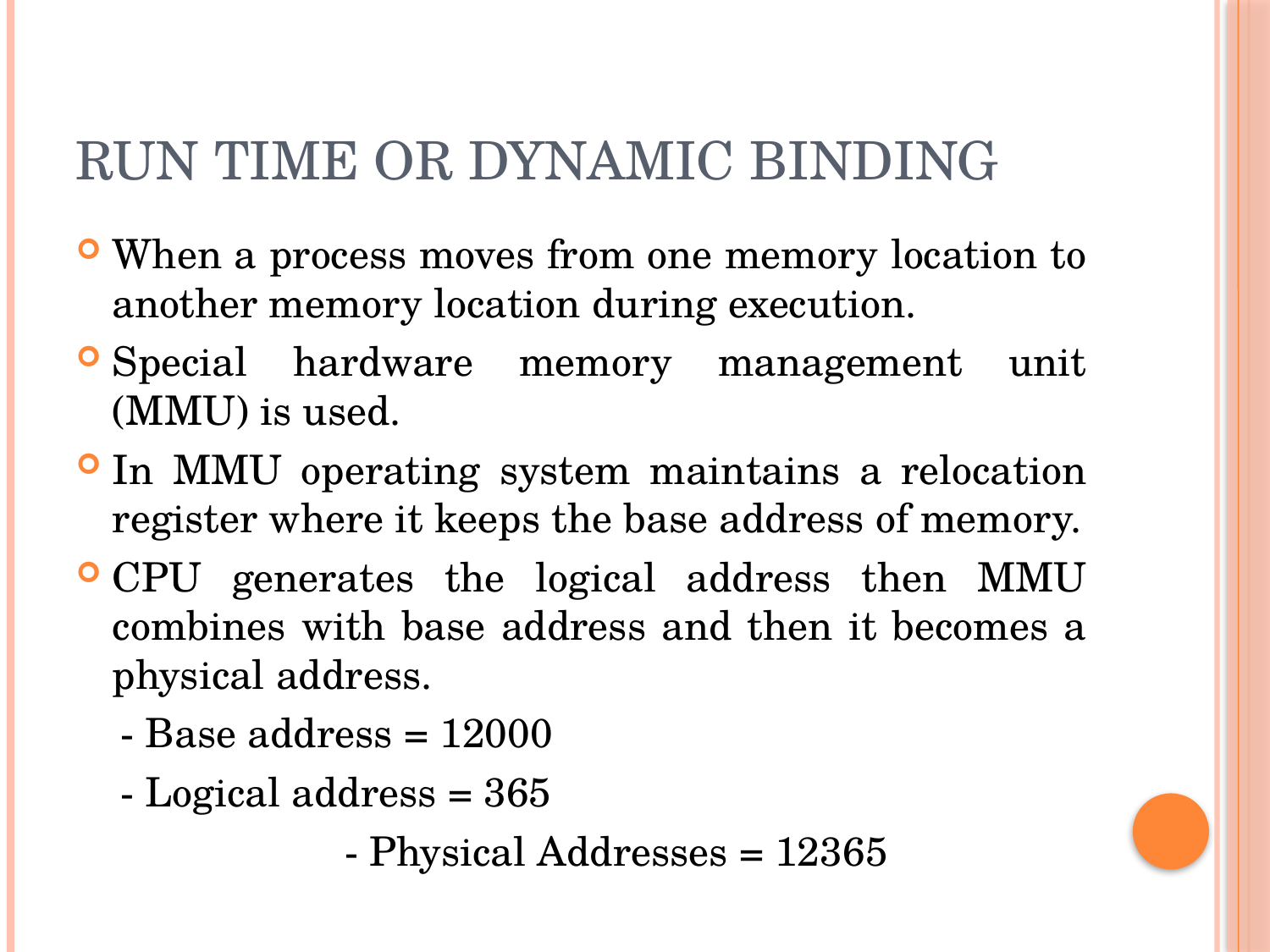

# RUN TIME or DYNAMIC BINDING
When a process moves from one memory location to another memory location during execution.
Special hardware memory management unit (MMU) is used.
In MMU operating system maintains a relocation register where it keeps the base address of memory.
CPU generates the logical address then MMU combines with base address and then it becomes a physical address.
    - Base address = 12000
    - Logical address = 365
                        - Physical Addresses = 12365